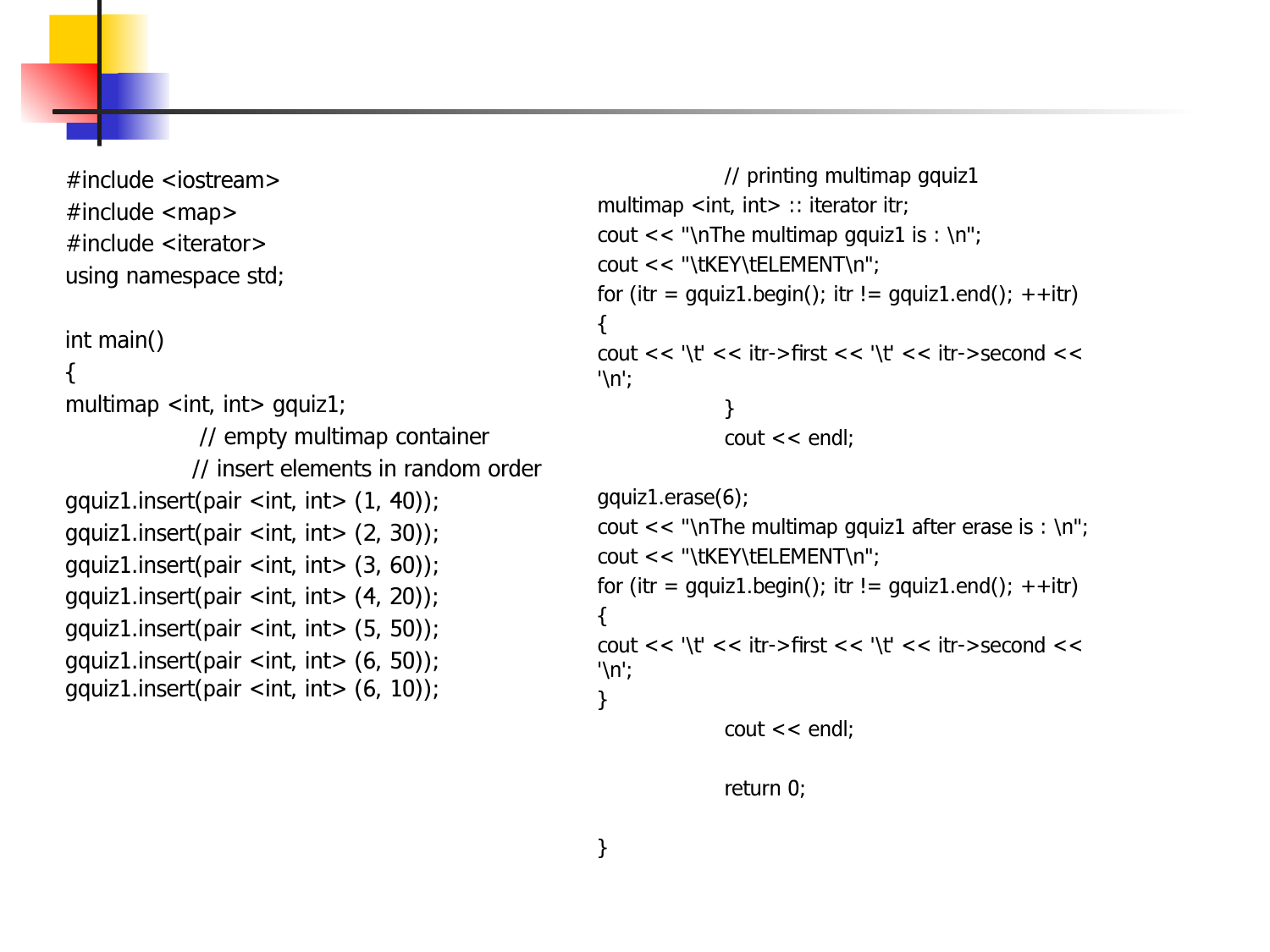

#
	// printing multimap gquiz1
multimap <int, int> :: iterator itr;
cout << "\nThe multimap gquiz1 is : \n";
cout << "\tKEY\tELEMENT\n";
for (itr = gquiz1.begin(); itr != gquiz1.end(); ++itr)
{
cout << '\t' << itr->first << '\t' << itr->second << '\n';
	}
	cout << endl;

gquiz1.erase(6);
cout << "\nThe multimap gquiz1 after erase is : \n";
cout << "\tKEY\tELEMENT\n";
for (itr = gquiz1.begin(); itr != gquiz1.end(); ++itr)
{
cout << '\t' << itr->first << '\t' << itr->second << '\n';
}
	cout << endl;

	return 0;

}

#include <iostream>
#include <map>
#include <iterator>
using namespace std;

int main()
{
multimap <int, int> gquiz1;
	 // empty multimap container
	// insert elements in random order
gquiz1.insert(pair <int, int> (1, 40));
gquiz1.insert(pair <int, int> (2, 30));
gquiz1.insert(pair <int, int> (3, 60));
gquiz1.insert(pair <int, int> (4, 20));
gquiz1.insert(pair <int, int> (5, 50));
gquiz1.insert(pair <int, int> (6, 50)); gquiz1.insert(pair <int, int> (6, 10));